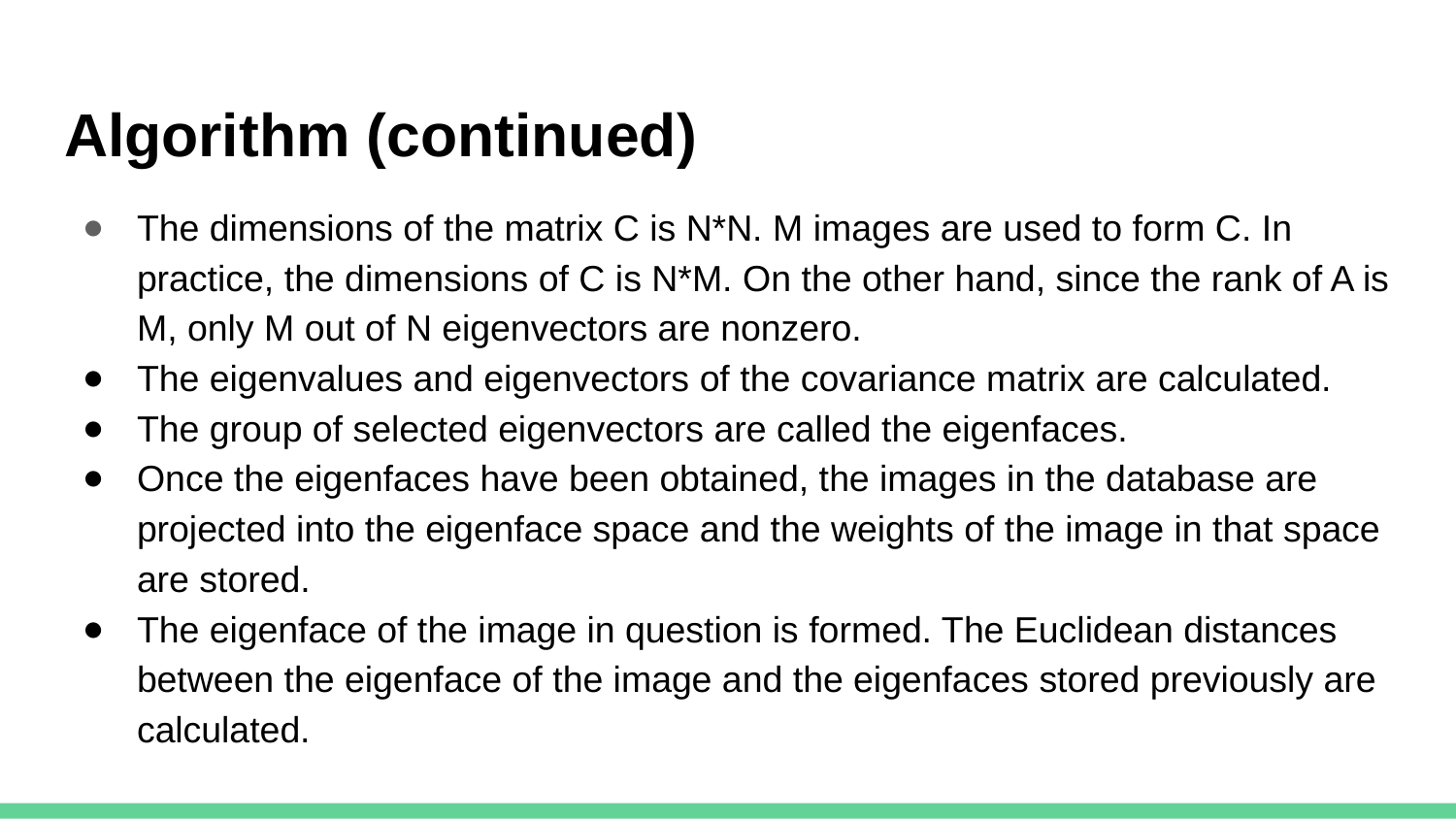

# Algorithm (continued)

The dimensions of the matrix C is N*N. M images are used to form C. In practice, the dimensions of C is N*M. On the other hand, since the rank of A is M, only M out of N eigenvectors are nonzero.
The eigenvalues and eigenvectors of the covariance matrix are calculated.
The group of selected eigenvectors are called the eigenfaces.
Once the eigenfaces have been obtained, the images in the database are projected into the eigenface space and the weights of the image in that space are stored.
The eigenface of the image in question is formed. The Euclidean distances between the eigenface of the image and the eigenfaces stored previously are calculated.